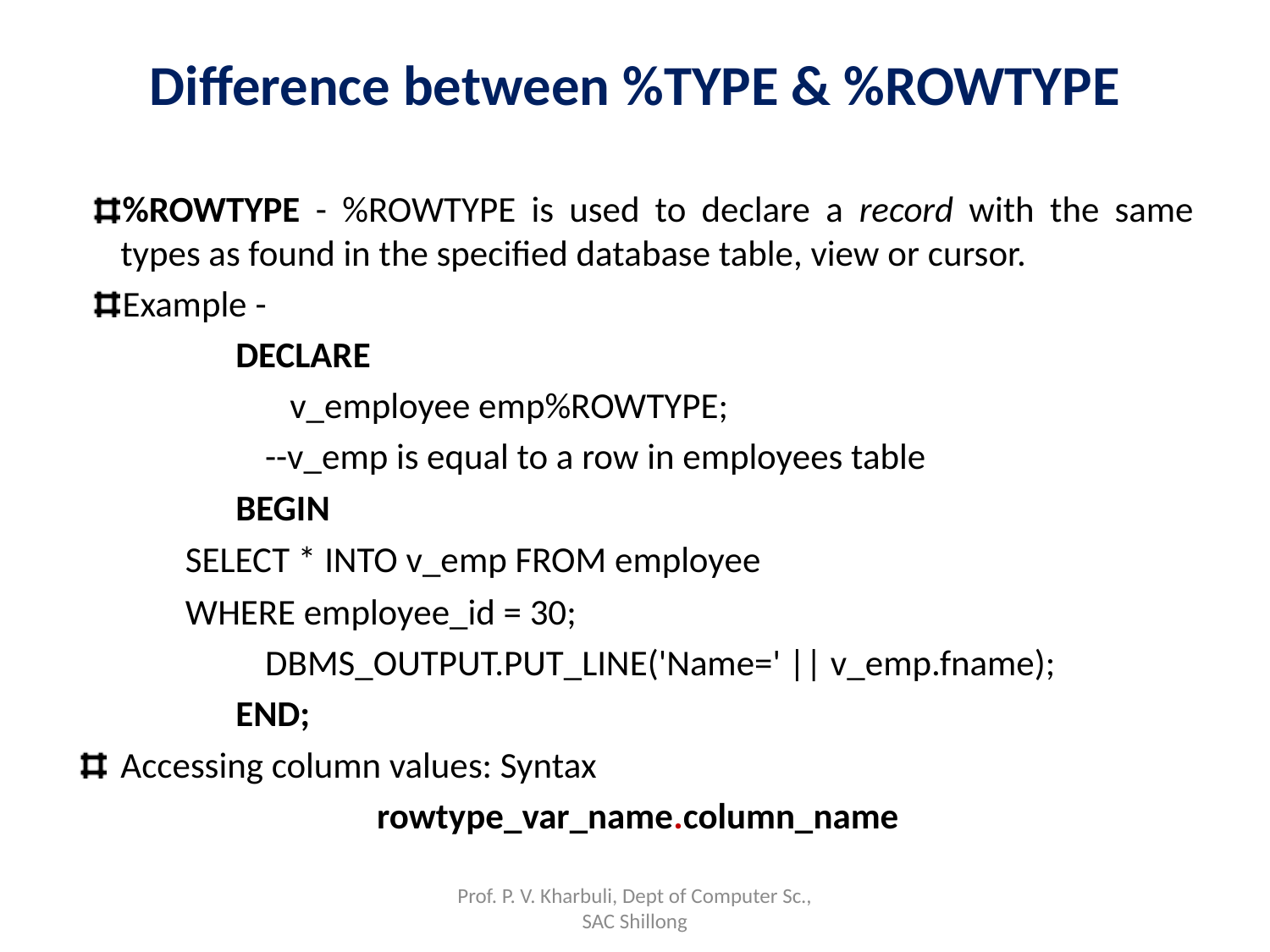

# Difference between %TYPE & %ROWTYPE
%ROWTYPE - %ROWTYPE is used to declare a record with the same types as found in the specified database table, view or cursor.
Example -
DECLARE
	   v_employee emp%ROWTYPE;
	--v_emp is equal to a row in employees table
BEGIN
					SELECT * INTO v_emp FROM employee
					WHERE employee_id = 30;
   		DBMS_OUTPUT.PUT_LINE('Name=' || v_emp.fname);
END;
Accessing column values: Syntax
rowtype_var_name.column_name

Prof. P. V. Kharbuli, Dept of Computer Sc., SAC Shillong